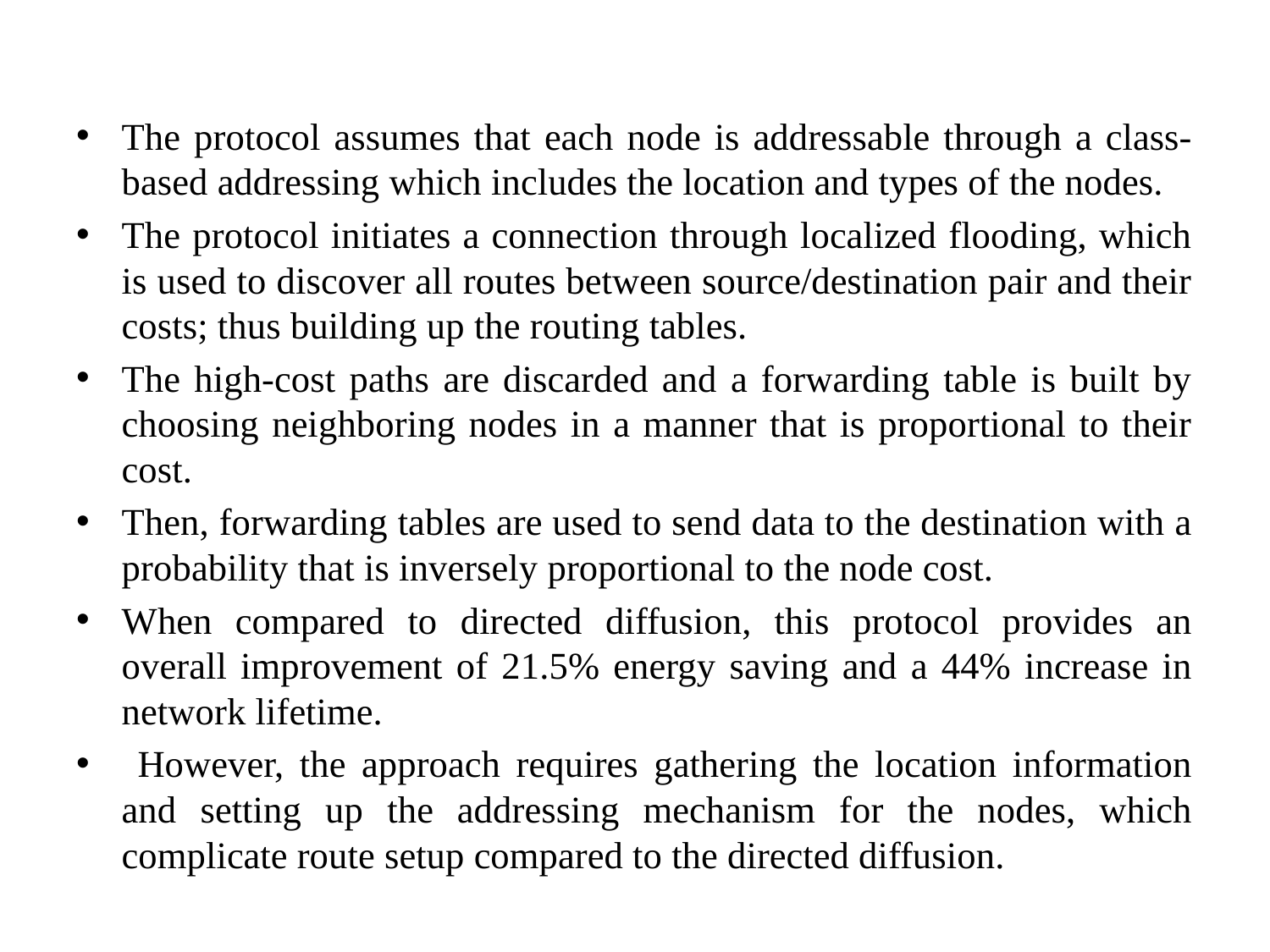

The protocol assumes that each node is addressable through a class-based addressing which includes the location and types of the nodes.
The protocol initiates a connection through localized flooding, which is used to discover all routes between source/destination pair and their costs; thus building up the routing tables.
The high-cost paths are discarded and a forwarding table is built by choosing neighboring nodes in a manner that is proportional to their cost.
Then, forwarding tables are used to send data to the destination with a probability that is inversely proportional to the node cost.
When compared to directed diffusion, this protocol provides an overall improvement of 21.5% energy saving and a 44% increase in network lifetime.
 However, the approach requires gathering the location information and setting up the addressing mechanism for the nodes, which complicate route setup compared to the directed diffusion.

#